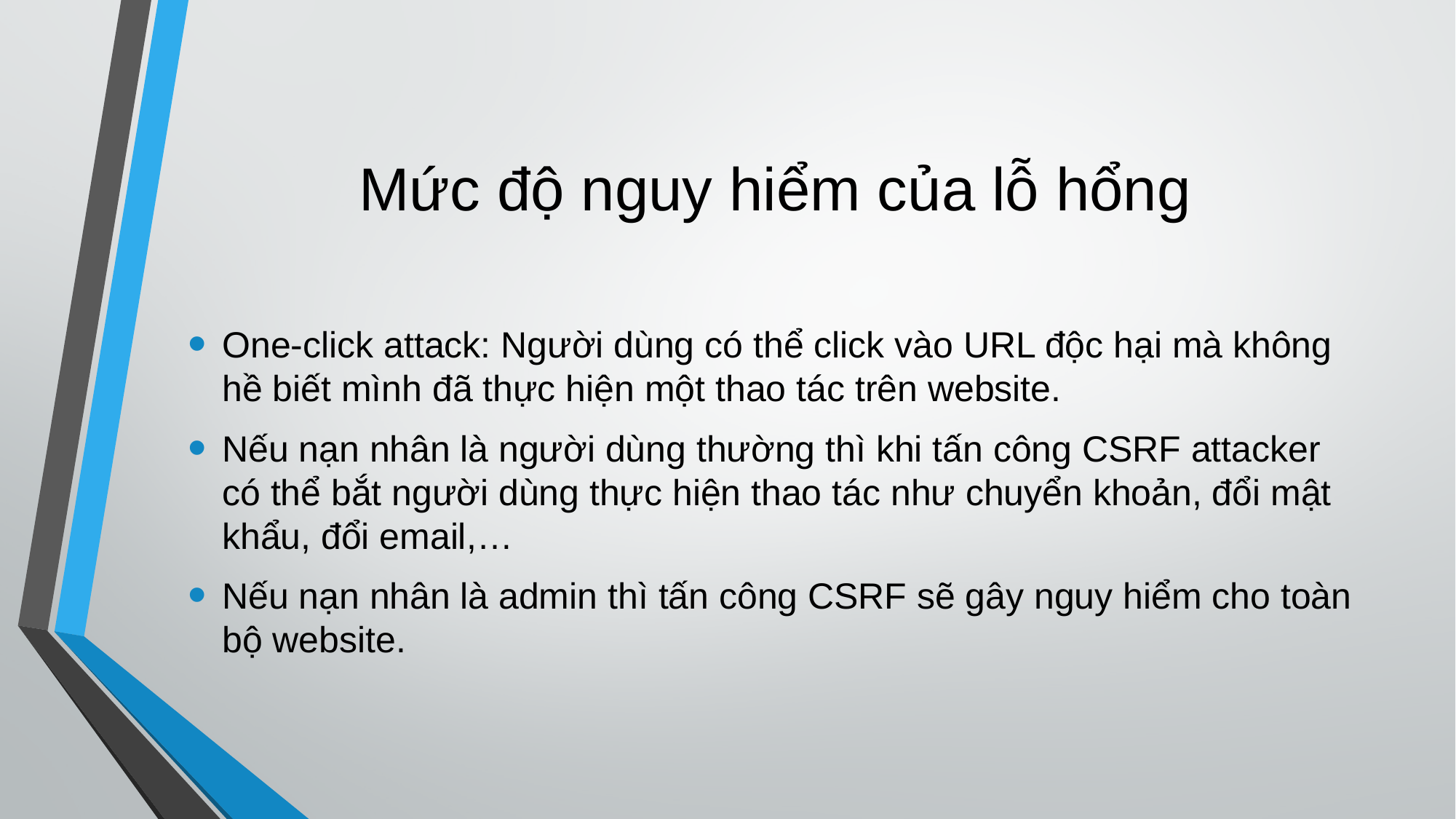

# Mức độ nguy hiểm của lỗ hổng
One-click attack: Người dùng có thể click vào URL độc hại mà không hề biết mình đã thực hiện một thao tác trên website.
Nếu nạn nhân là người dùng thường thì khi tấn công CSRF attacker có thể bắt người dùng thực hiện thao tác như chuyển khoản, đổi mật khẩu, đổi email,…
Nếu nạn nhân là admin thì tấn công CSRF sẽ gây nguy hiểm cho toàn bộ website.